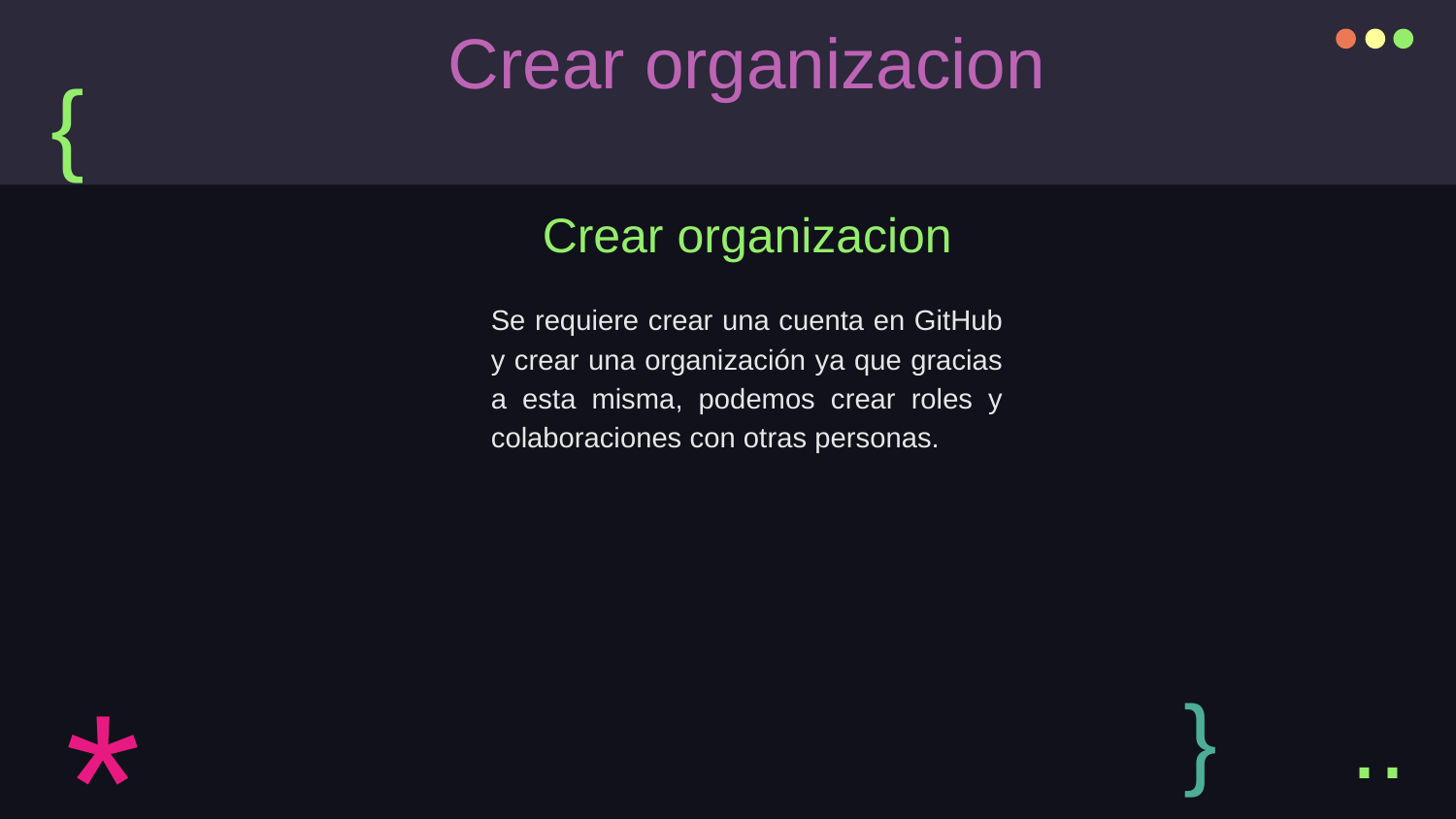

# Crear organizacion

{

Crear organizacion
Se requiere crear una cuenta en GitHub y crear una organización ya que gracias a esta misma, podemos crear roles y colaboraciones con otras personas.

*
}
..